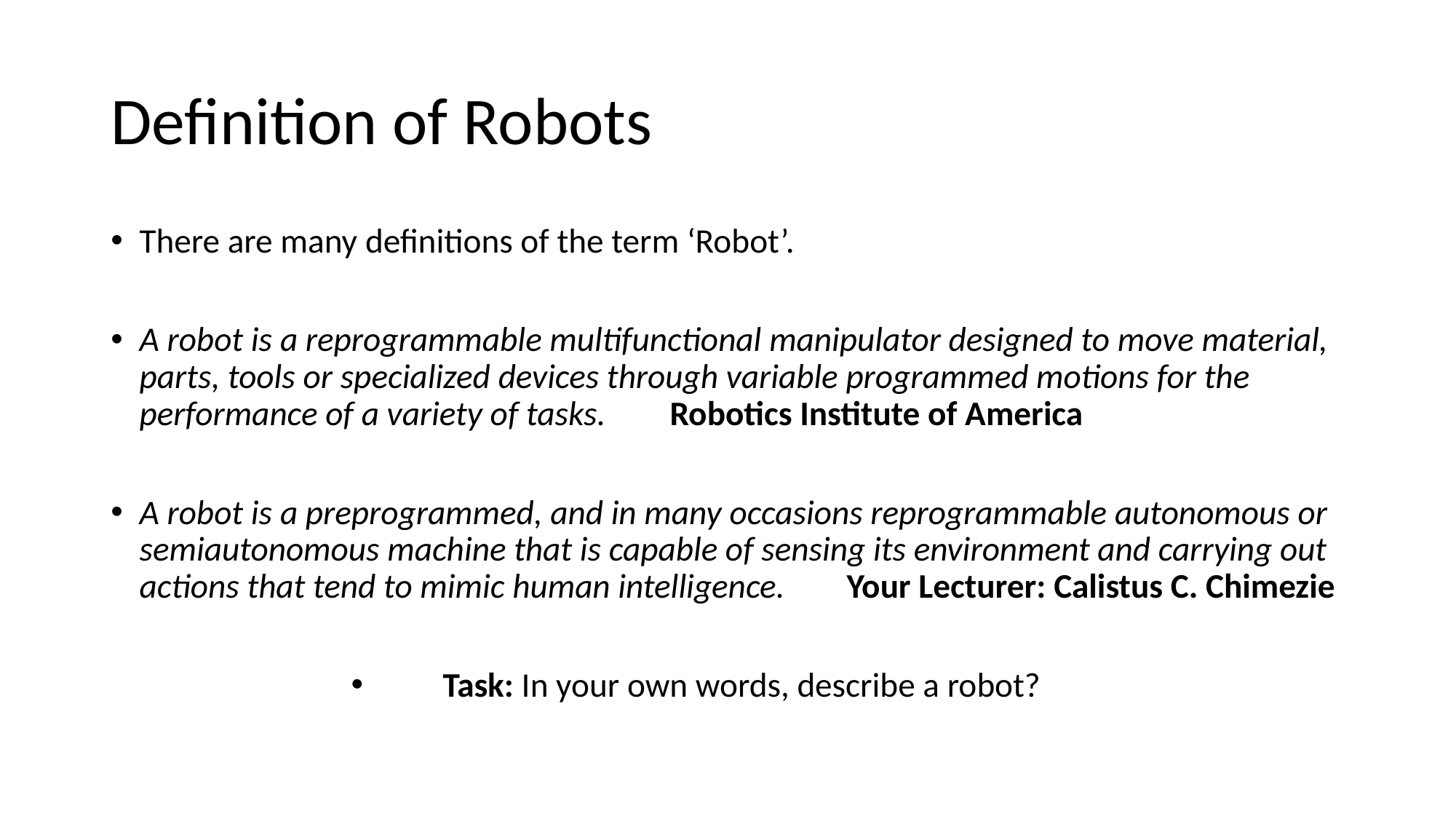

# Definition of Robots
There are many definitions of the term ‘Robot’.

A robot is a reprogrammable multifunctional manipulator designed to move material, parts, tools or specialized devices through variable programmed motions for the performance of a variety of tasks. 													Robotics Institute of America

A robot is a preprogrammed, and in many occasions reprogrammable autonomous or semiautonomous machine that is capable of sensing its environment and carrying out actions that tend to mimic human intelligence.  														Your Lecturer: Calistus C. Chimezie

Task: In your own words, describe a robot?